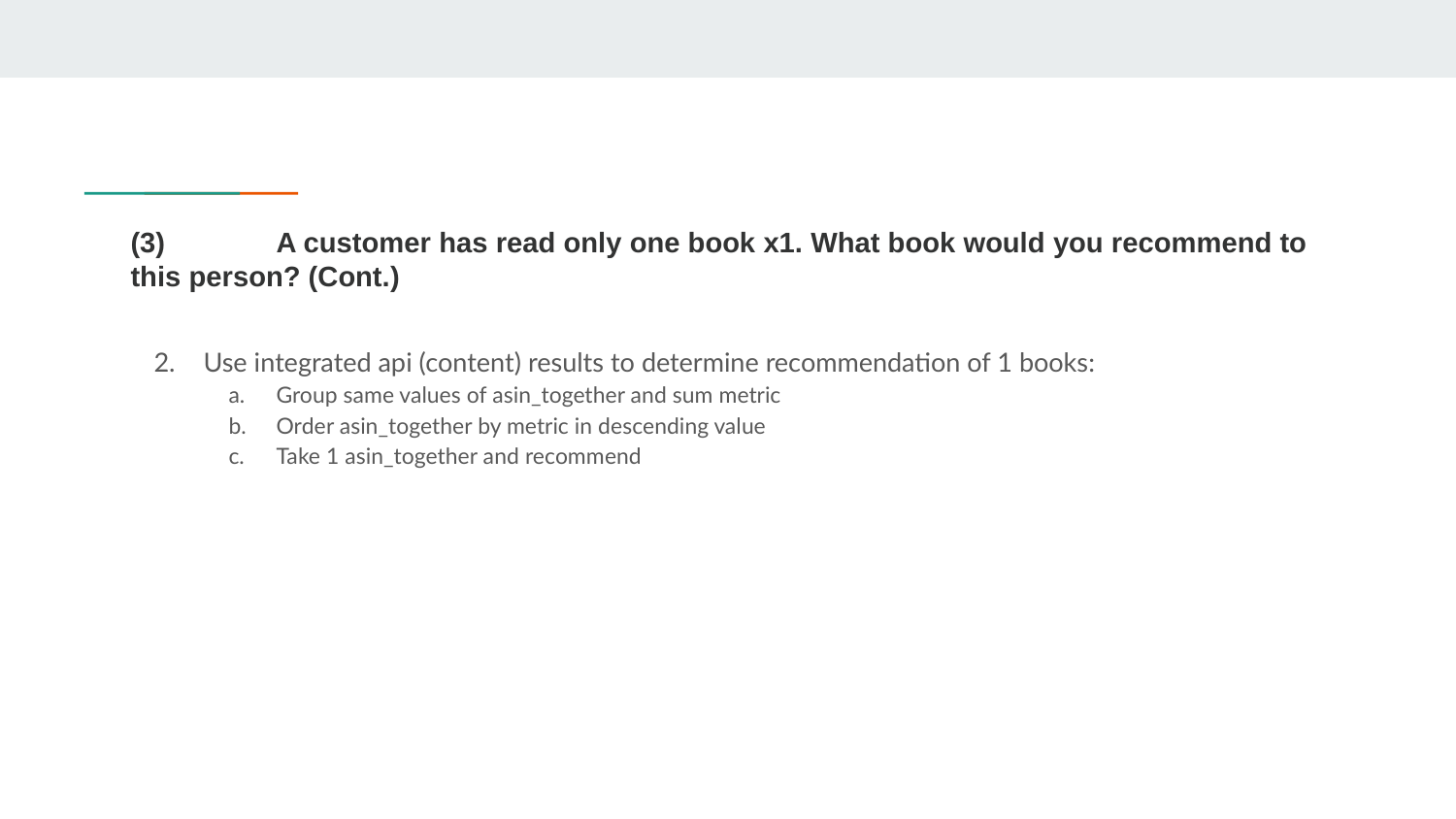

# (3)	A customer has read only one book x1. What book would you recommend to this person? (Cont.)
Use integrated api (content) results to determine recommendation of 1 books:
Group same values of asin_together and sum metric
Order asin_together by metric in descending value
Take 1 asin_together and recommend